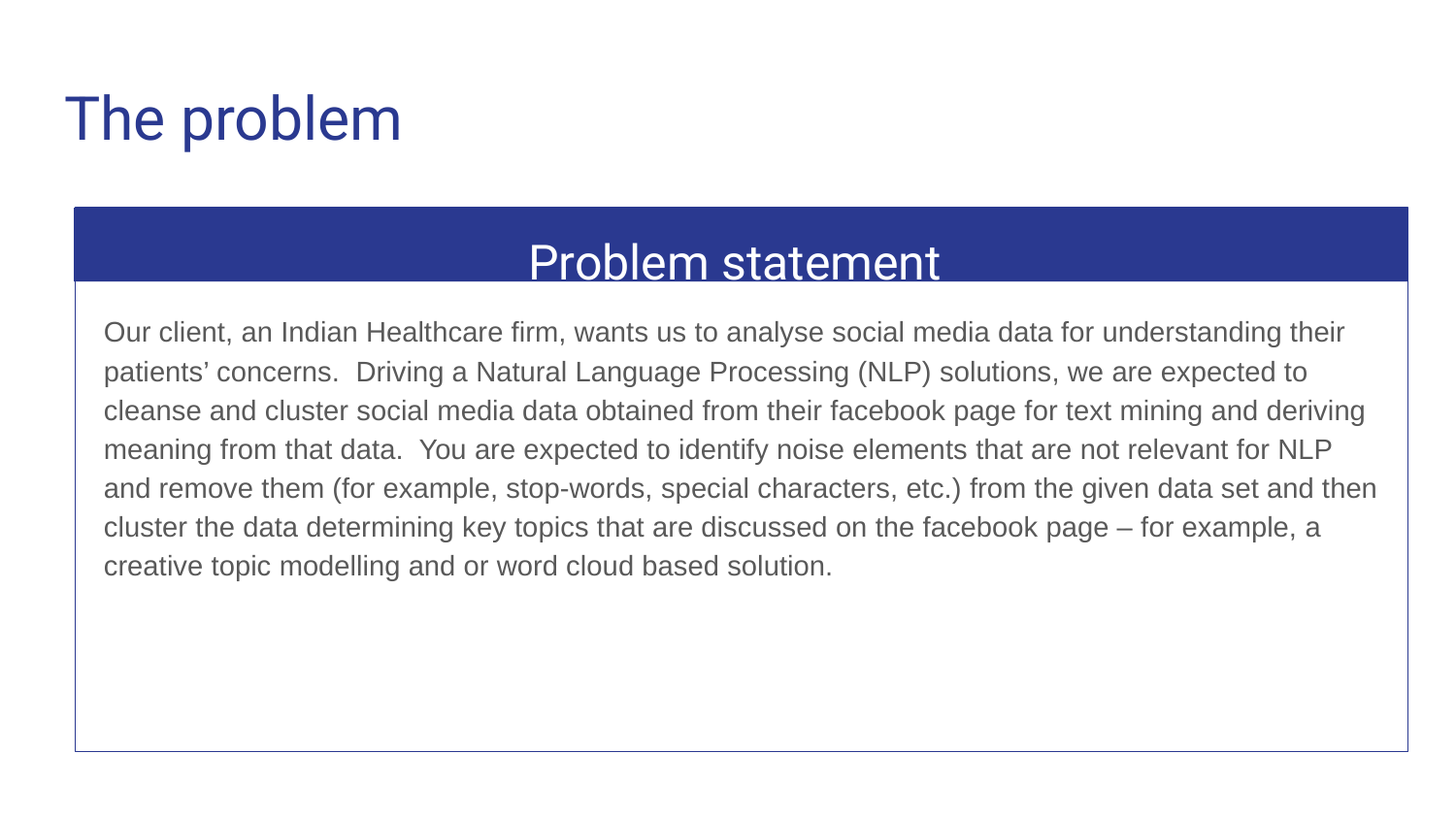

# The problem

Problem statement
Our client, an Indian Healthcare firm, wants us to analyse social media data for understanding their patients’ concerns.  Driving a Natural Language Processing (NLP) solutions, we are expected to cleanse and cluster social media data obtained from their facebook page for text mining and deriving meaning from that data.  You are expected to identify noise elements that are not relevant for NLP and remove them (for example, stop-words, special characters, etc.) from the given data set and then cluster the data determining key topics that are discussed on the facebook page – for example, a creative topic modelling and or word cloud based solution.